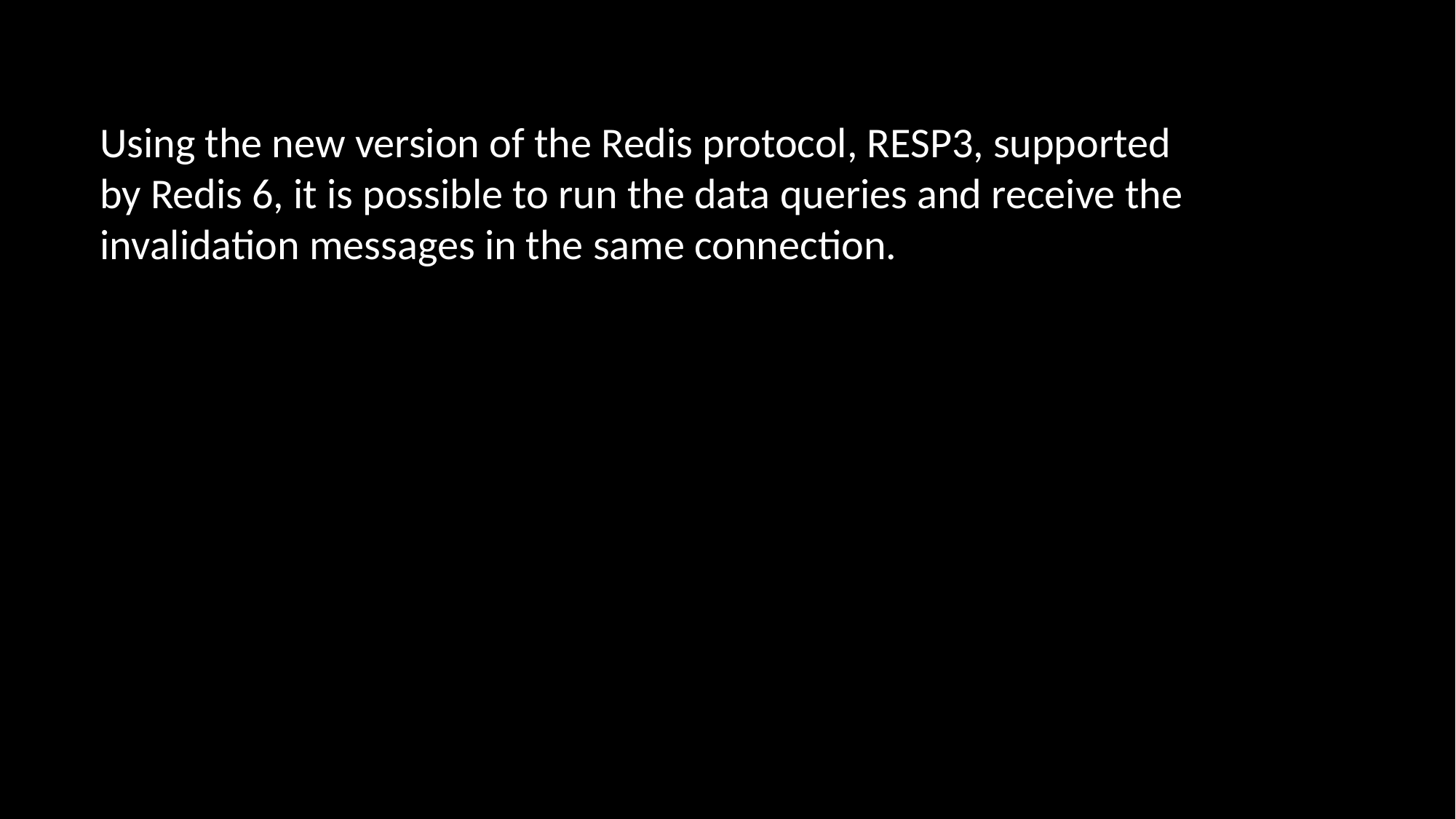

Using the new version of the Redis protocol, RESP3, supported by Redis 6, it is possible to run the data queries and receive the invalidation messages in the same connection.